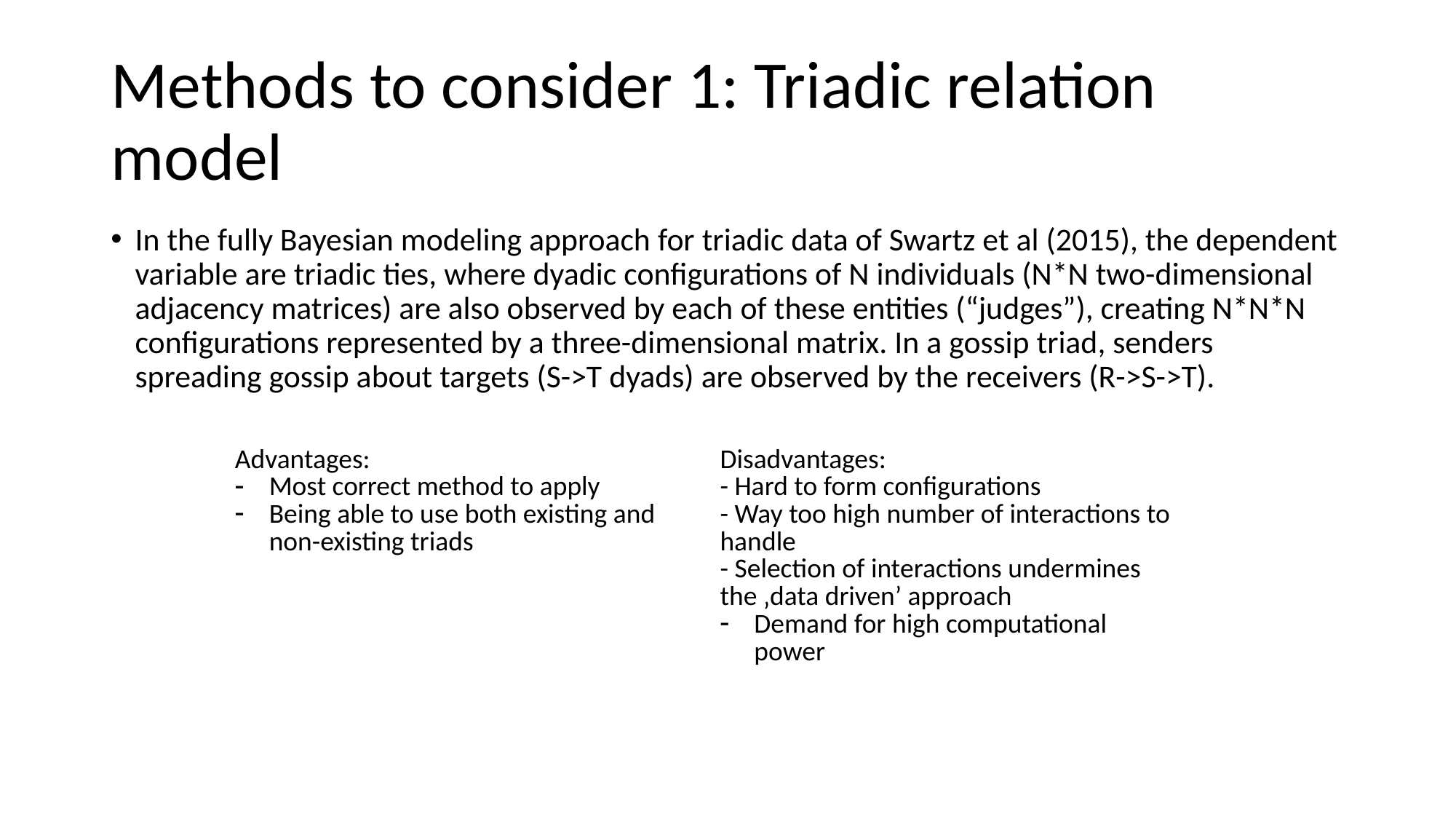

# Methods to consider 1: Triadic relation model
In the fully Bayesian modeling approach for triadic data of Swartz et al (2015), the dependent variable are triadic ties, where dyadic configurations of N individuals (N*N two-dimensional adjacency matrices) are also observed by each of these entities (“judges”), creating N*N*N configurations represented by a three-dimensional matrix. In a gossip triad, senders spreading gossip about targets (S->T dyads) are observed by the receivers (R->S->T).

| Advantages: Most correct method to apply Being able to use both existing and non-existing triads | Disadvantages: - Hard to form configurations - Way too high number of interactions to handle - Selection of interactions undermines the ‚data driven’ approach Demand for high computational power |
| --- | --- |